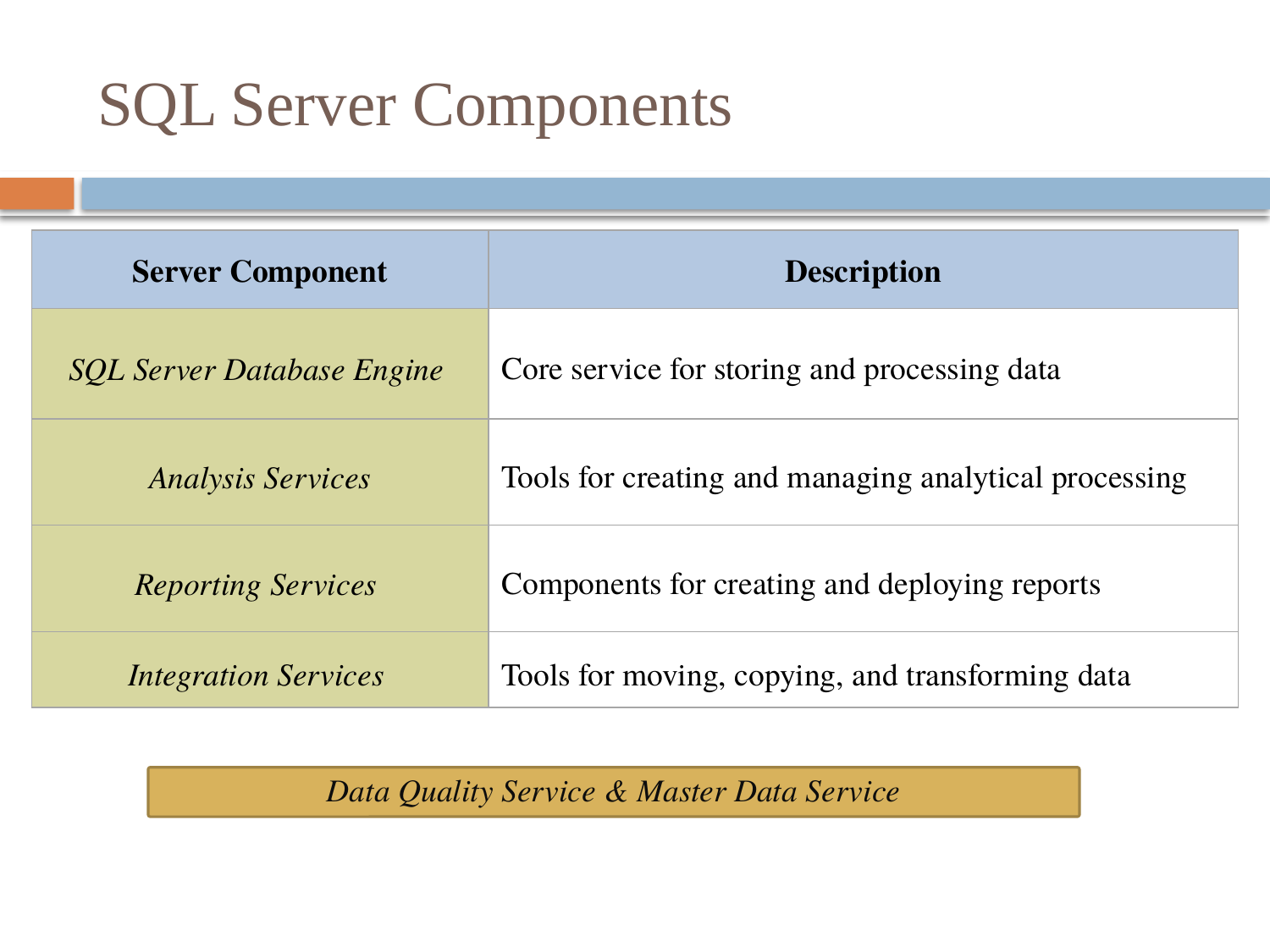

# SQL Server Components
| Server Component | Description |
| --- | --- |
| SQL Server Database Engine | Core service for storing and processing data |
| Analysis Services | Tools for creating and managing analytical processing |
| Reporting Services | Components for creating and deploying reports |
| Integration Services | Tools for moving, copying, and transforming data |
Data Quality Service & Master Data Service